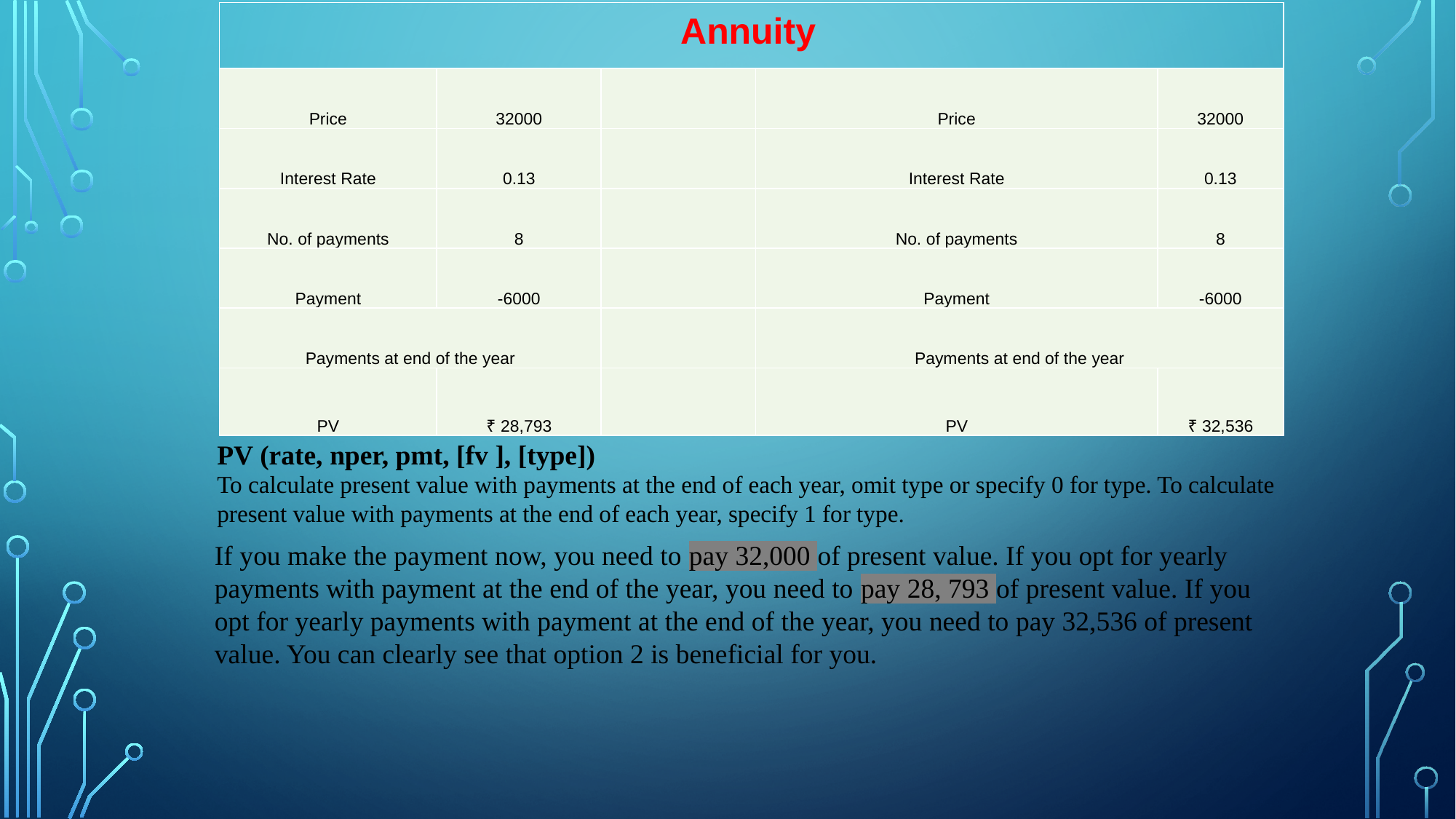

|  |  |  |  |  |
| --- | --- | --- | --- | --- |
| Price | 32000 |  | Price | 32000 |
| Interest Rate | 0.13 |  | Interest Rate | 0.13 |
| No. of payments | 8 |  | No. of payments | 8 |
| Payment | -6000 |  | Payment | -6000 |
| Payments at end of the year |  |  | Payments at end of the year |  |
| PV | ₹ 28,793 |  | PV | ₹ 32,536 |
Annuity
PV (rate, nper, pmt, [fv ], [type])
To calculate present value with payments at the end of each year, omit type or specify 0 for type. To calculate present value with payments at the end of each year, specify 1 for type.
If you make the payment now, you need to pay 32,000 of present value. If you opt for yearly payments with payment at the end of the year, you need to pay 28, 793 of present value. If you opt for yearly payments with payment at the end of the year, you need to pay 32,536 of present value. You can clearly see that option 2 is beneficial for you.